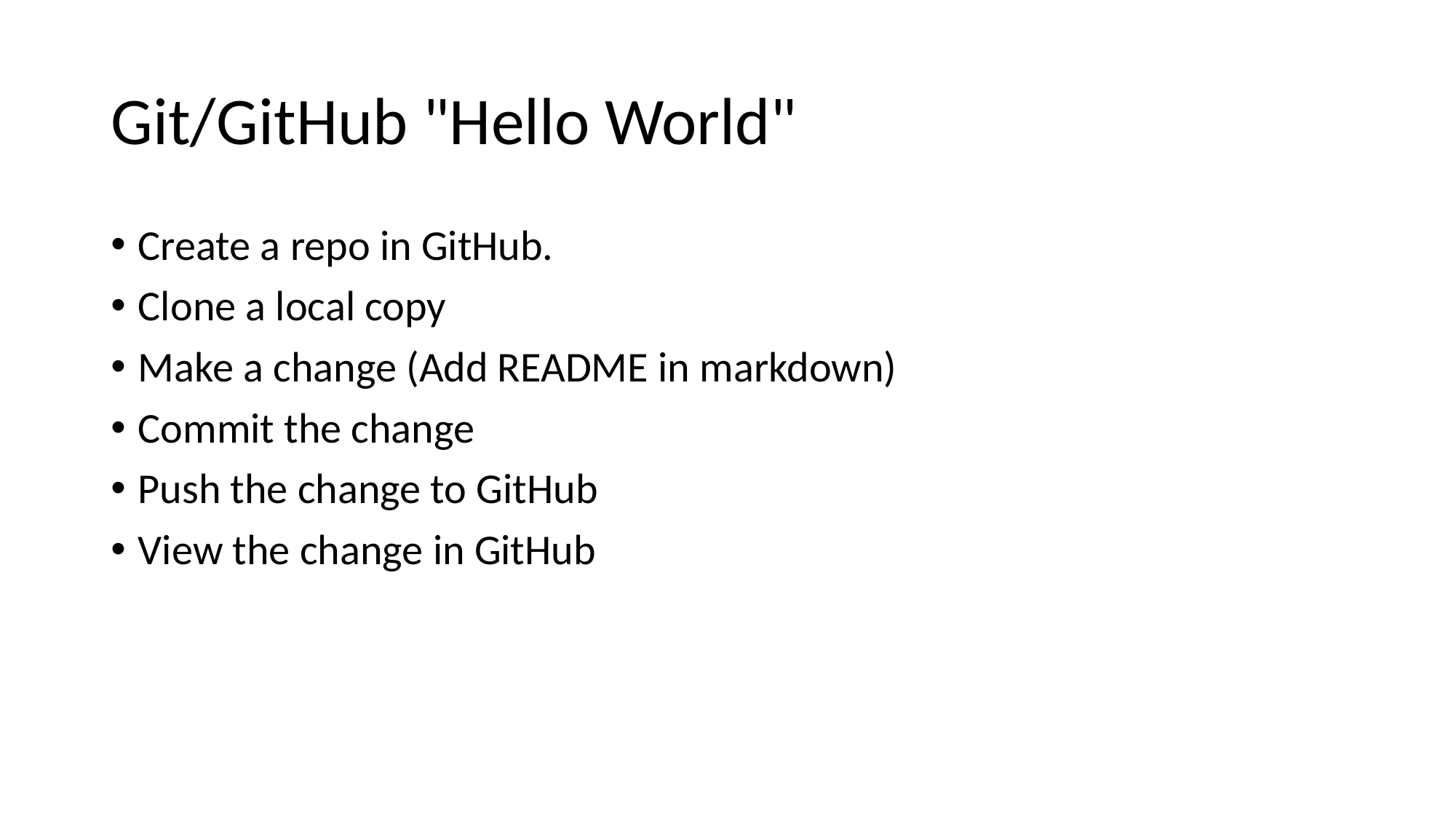

# Git/GitHub "Hello World"
Create a repo in GitHub.
Clone a local copy
Make a change (Add README in markdown)
Commit the change
Push the change to GitHub
View the change in GitHub